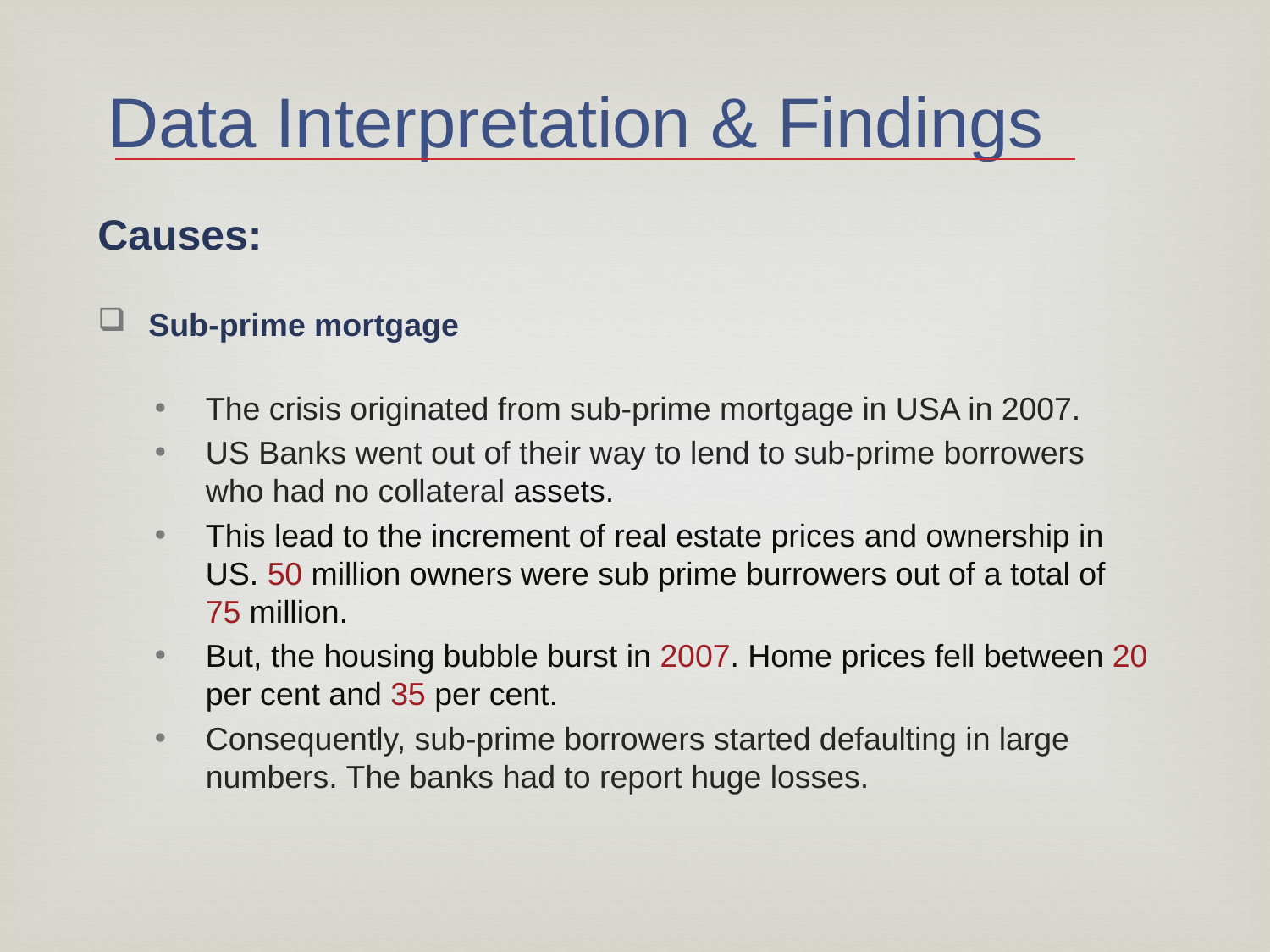

Data Interpretation & Findings
Causes:

Sub-prime mortgage

The crisis originated from sub-prime mortgage in USA in 2007.
US Banks went out of their way to lend to sub-prime borrowers who had no collateral assets.
This lead to the increment of real estate prices and ownership in US. 50 million owners were sub prime burrowers out of a total of 75 million.
But, the housing bubble burst in 2007. Home prices fell between 20 per cent and 35 per cent.
Consequently, sub-prime borrowers started defaulting in large numbers. The banks had to report huge losses.